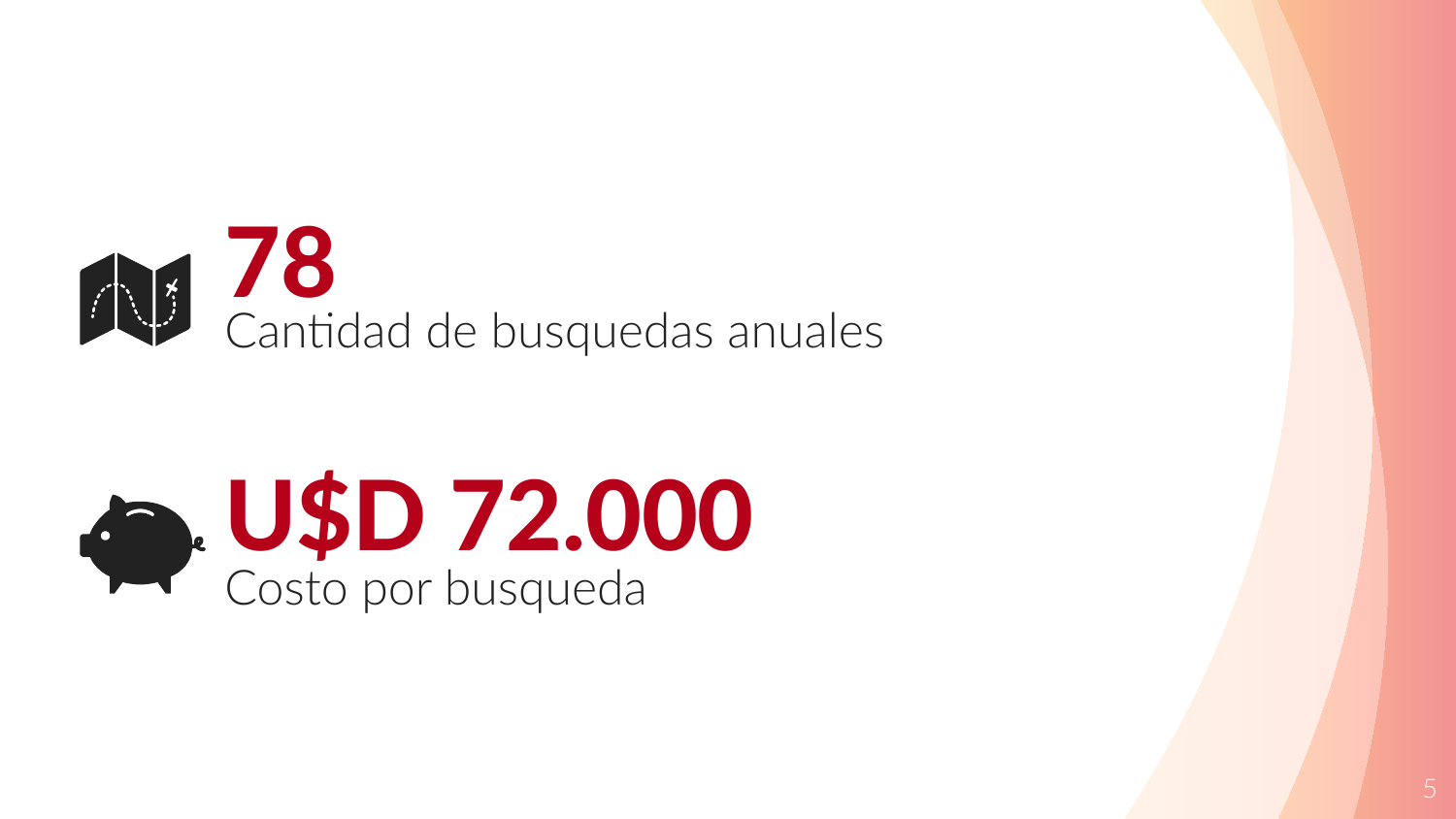

78

Cantidad de busquedas anuales
U$D 72.000

Costo por busqueda
5